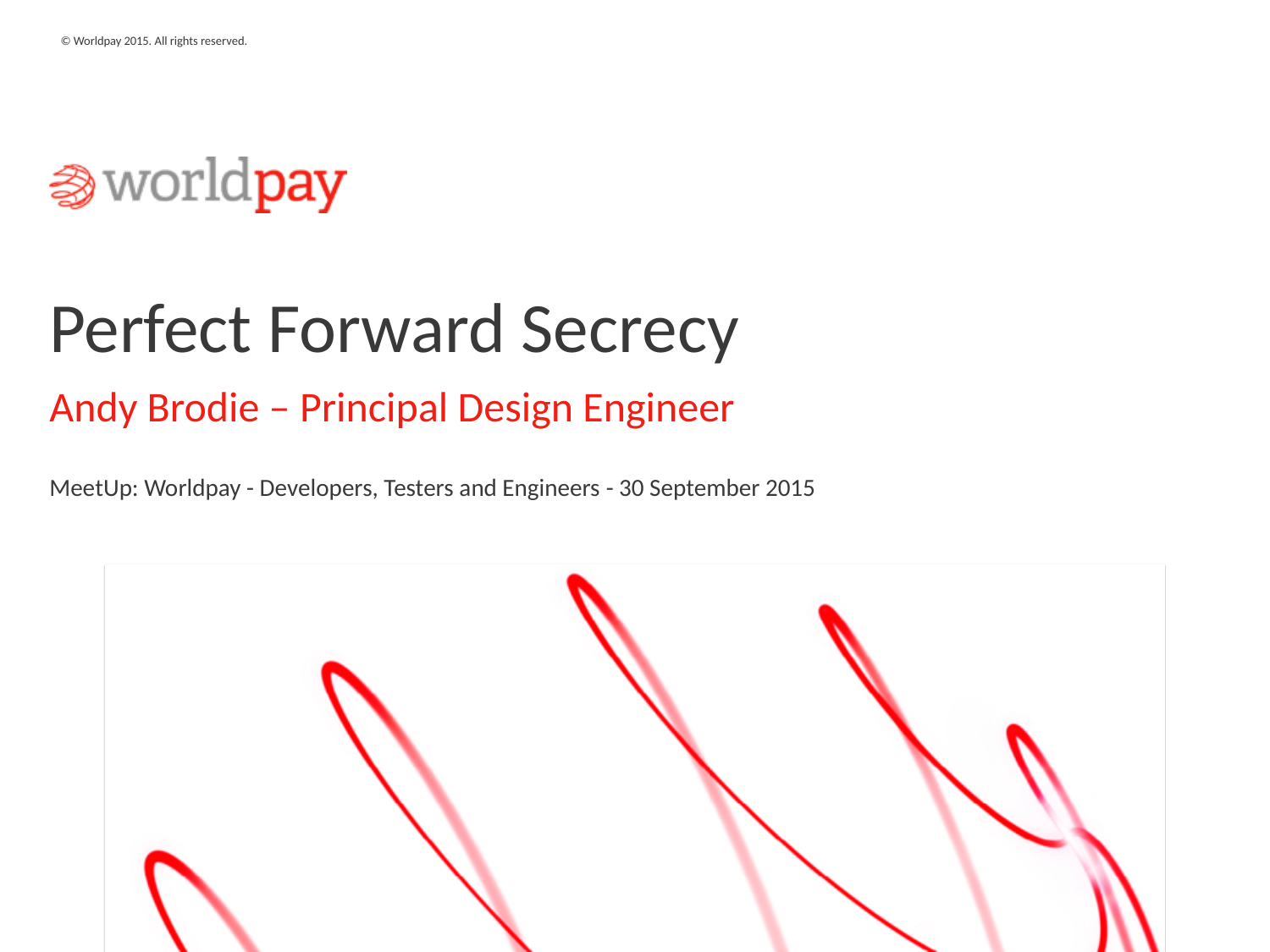

# Perfect Forward Secrecy
Andy Brodie – Principal Design Engineer
MeetUp: Worldpay - Developers, Testers and Engineers - 30 September 2015